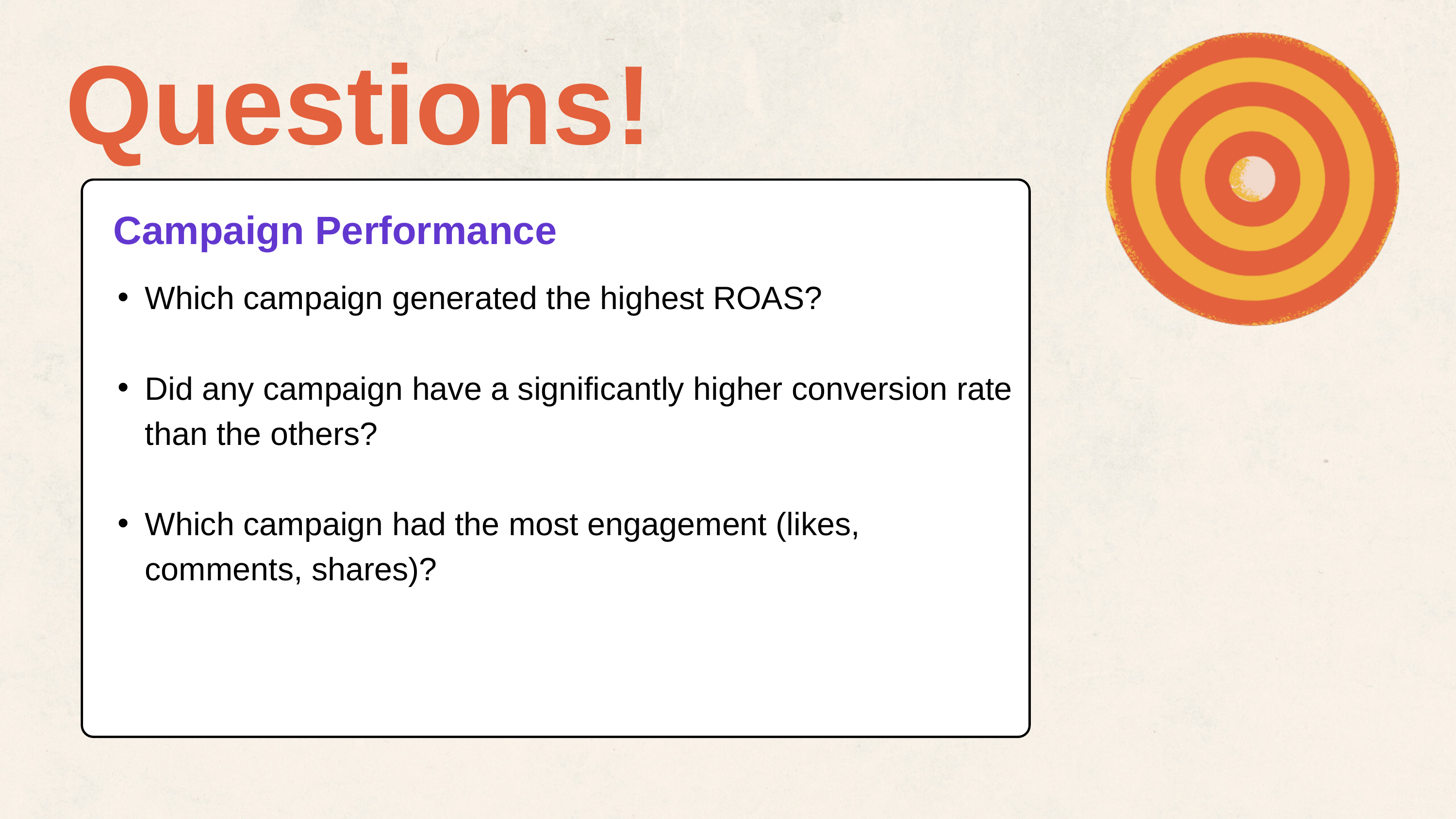

Questions!

Campaign Performance
Which campaign generated the highest ROAS?

Did any campaign have a significantly higher conversion rate than the others?

Which campaign had the most engagement (likes, comments, shares)?